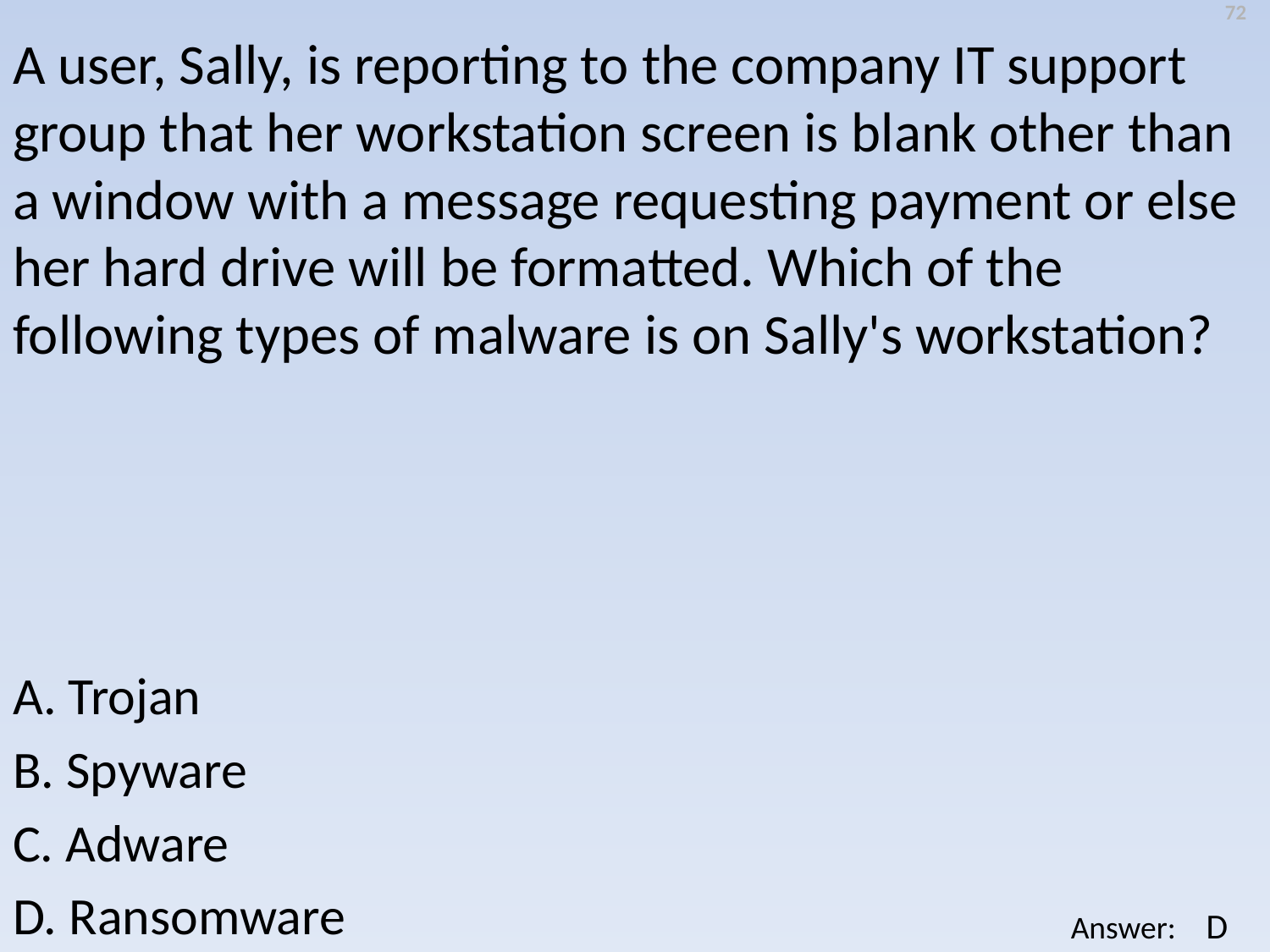

72
A user, Sally, is reporting to the company IT support group that her workstation screen is blank other than a window with a message requesting payment or else her hard drive will be formatted. Which of the following types of malware is on Sally's workstation?
A. Trojan
B. Spyware
C. Adware
D. Ransomware
D